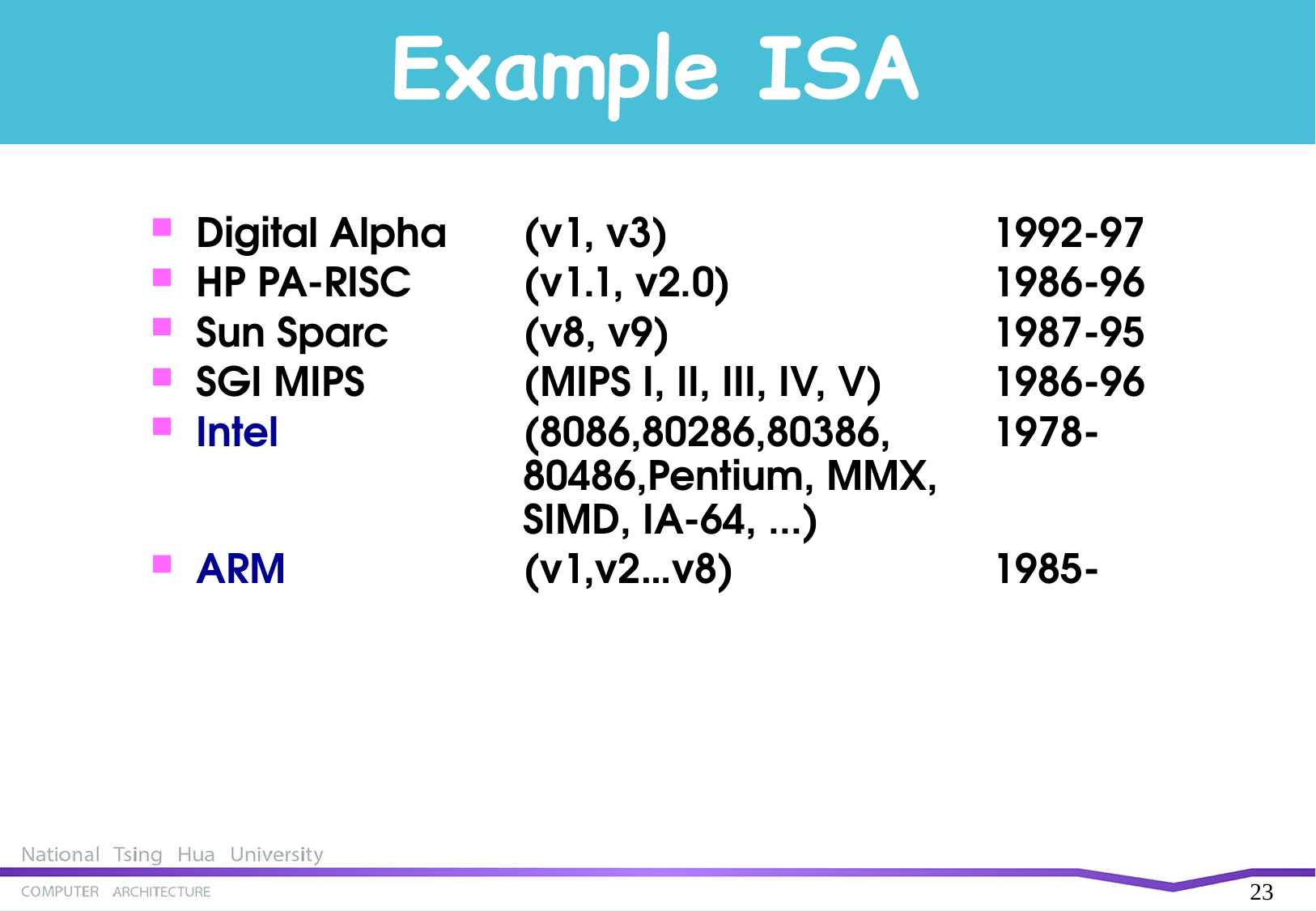

# Example ISA

Digital Alpha	(v1, v3)	1992-97
HP PA-RISC	(v1.1, v2.0)	1986-96
Sun Sparc	(v8, v9)	1987-95
SGI MIPS	(MIPS I, II, III, IV, V)	1986-96
Intel	(8086,80286,80386,	1978-
	80486,Pentium, MMX,
	SIMD, IA-64, ...)
ARM	(v1,v2…v8)	1985-
23